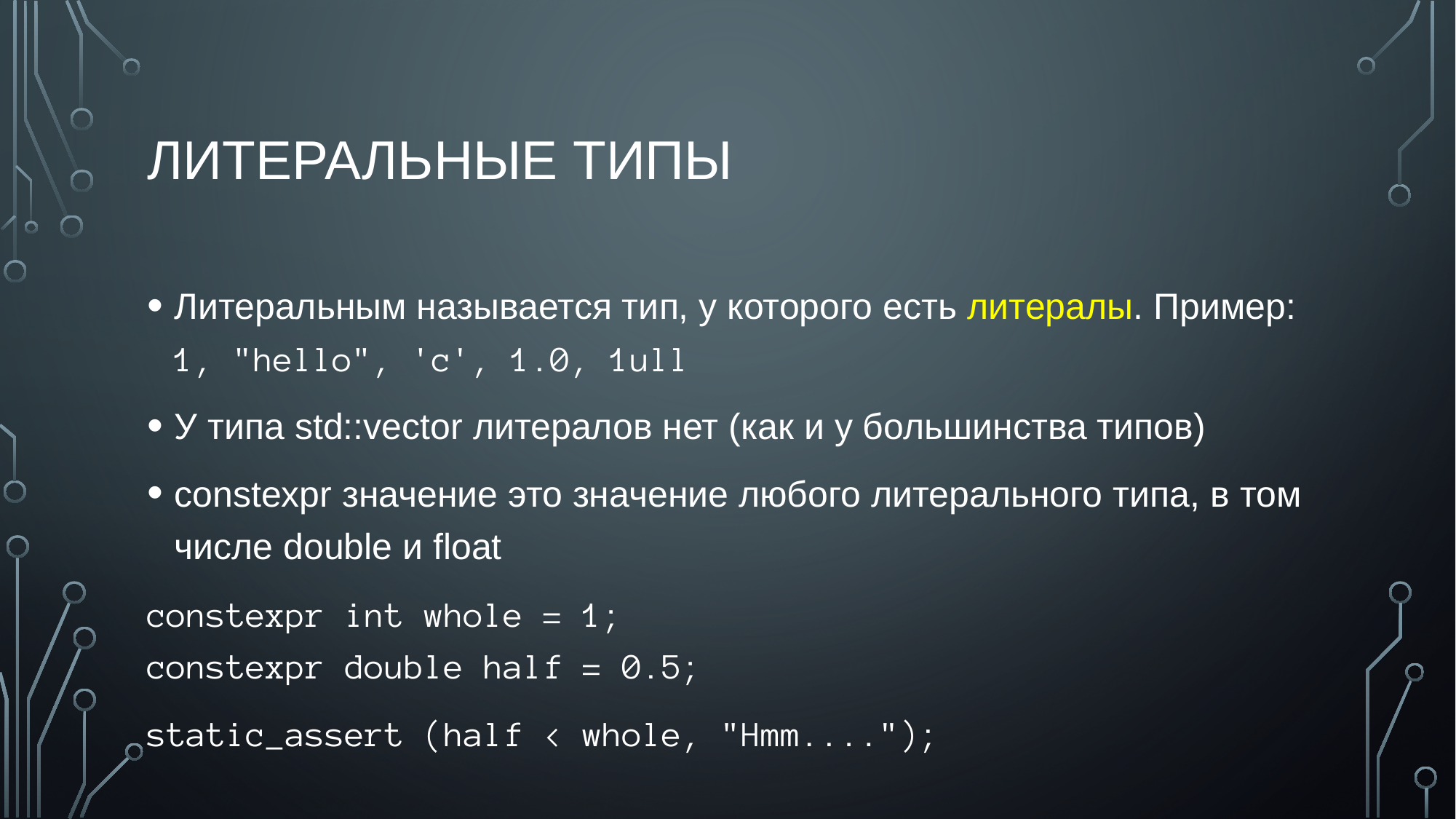

# литеральные типы
Литеральным называется тип, у которого есть литералы. Пример:  1, "hello", 'c', 1.0, 1ull
У типа std::vector литералов нет (как и у большинства типов)
constexpr значение это значение любого литерального типа, в том числе double и float
constexpr int whole = 1;
constexpr double half = 0.5;
static_assert (half < whole, "Hmm....");